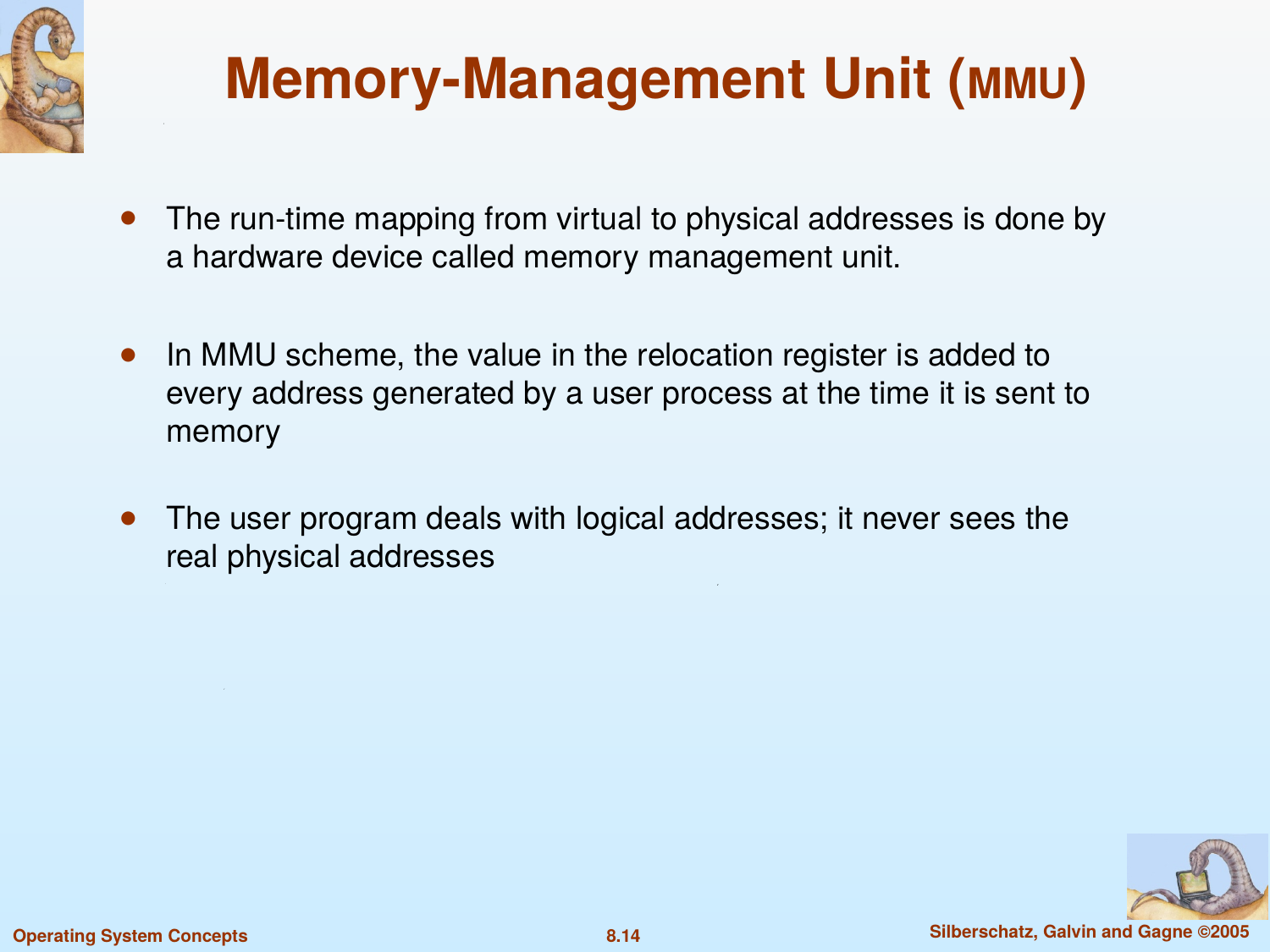

# Memory-Management Unit (MMU)
The run-time mapping from virtual to physical addresses is done by a hardware device called memory management unit.

In MMU scheme, the value in the relocation register is added to every address generated by a user process at the time it is sent to memory
The user program deals with logical addresses; it never sees the real physical addresses